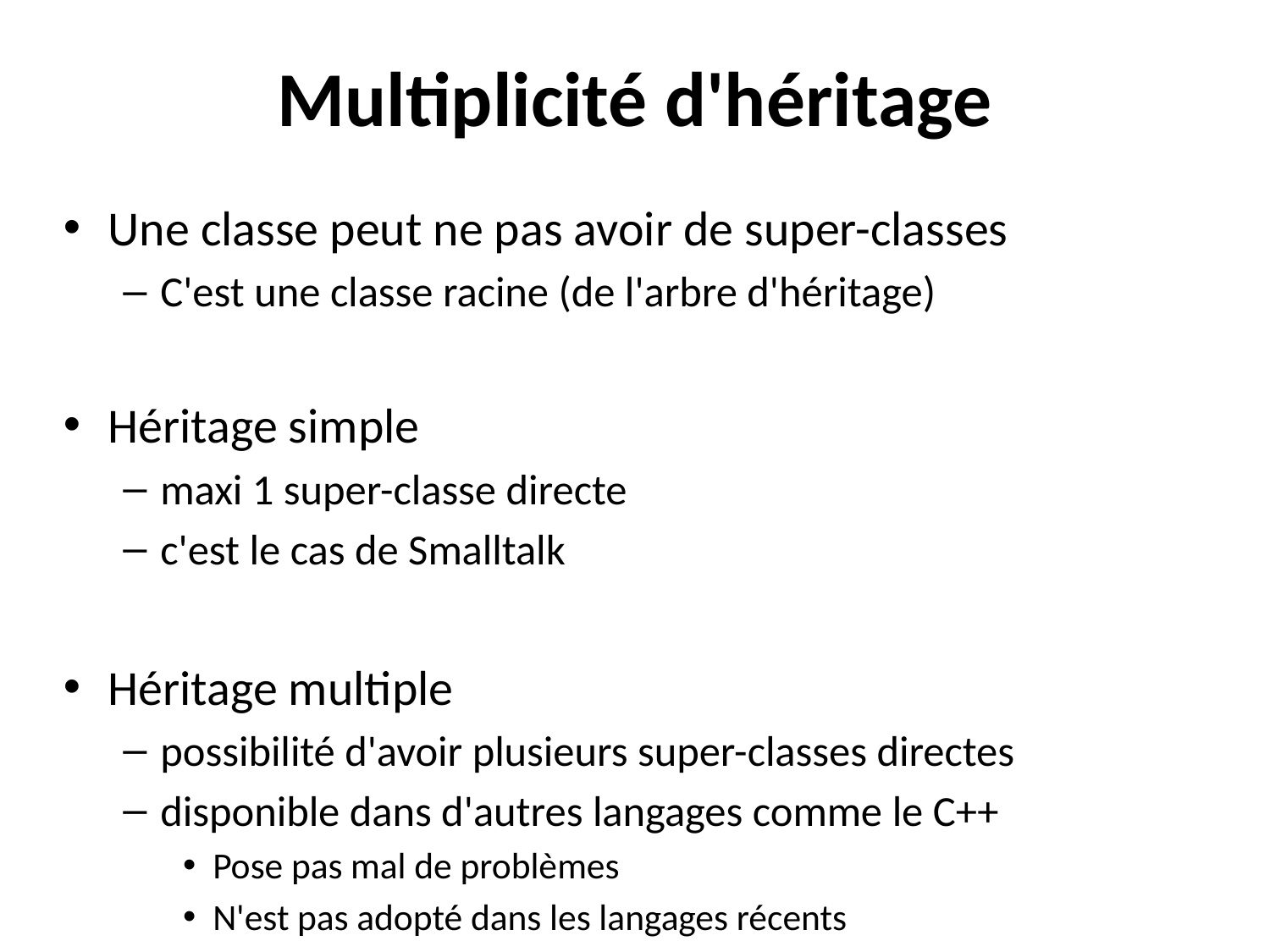

# Multiplicité d'héritage
Une classe peut ne pas avoir de super-classes
C'est une classe racine (de l'arbre d'héritage)

Héritage simple
maxi 1 super-classe directe
c'est le cas de Smalltalk

Héritage multiple
possibilité d'avoir plusieurs super-classes directes
disponible dans d'autres langages comme le C++
Pose pas mal de problèmes
N'est pas adopté dans les langages récents